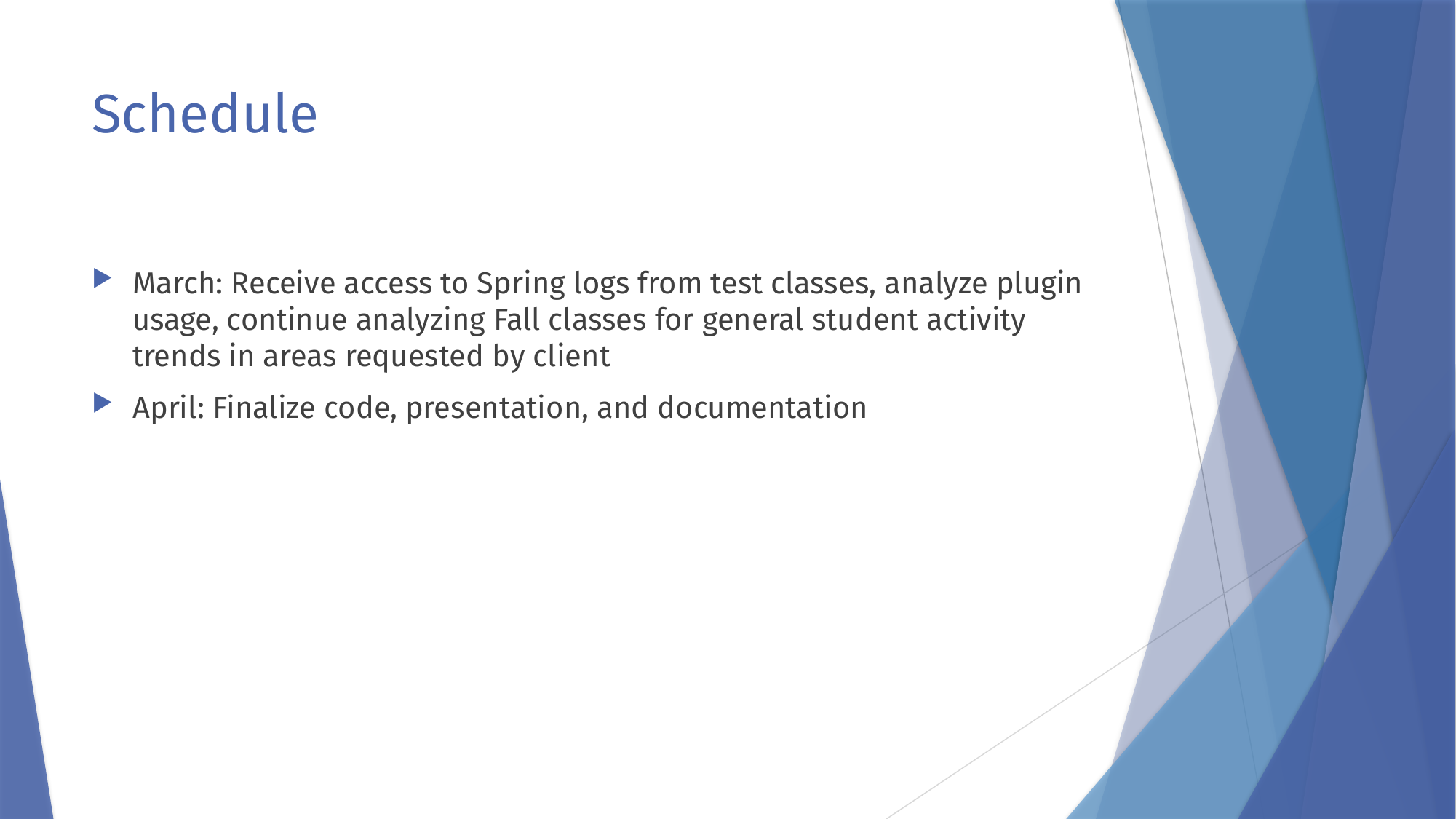

# Schedule
March: Receive access to Spring logs from test classes, analyze plugin usage, continue analyzing Fall classes for general student activity trends in areas requested by client
April: Finalize code, presentation, and documentation